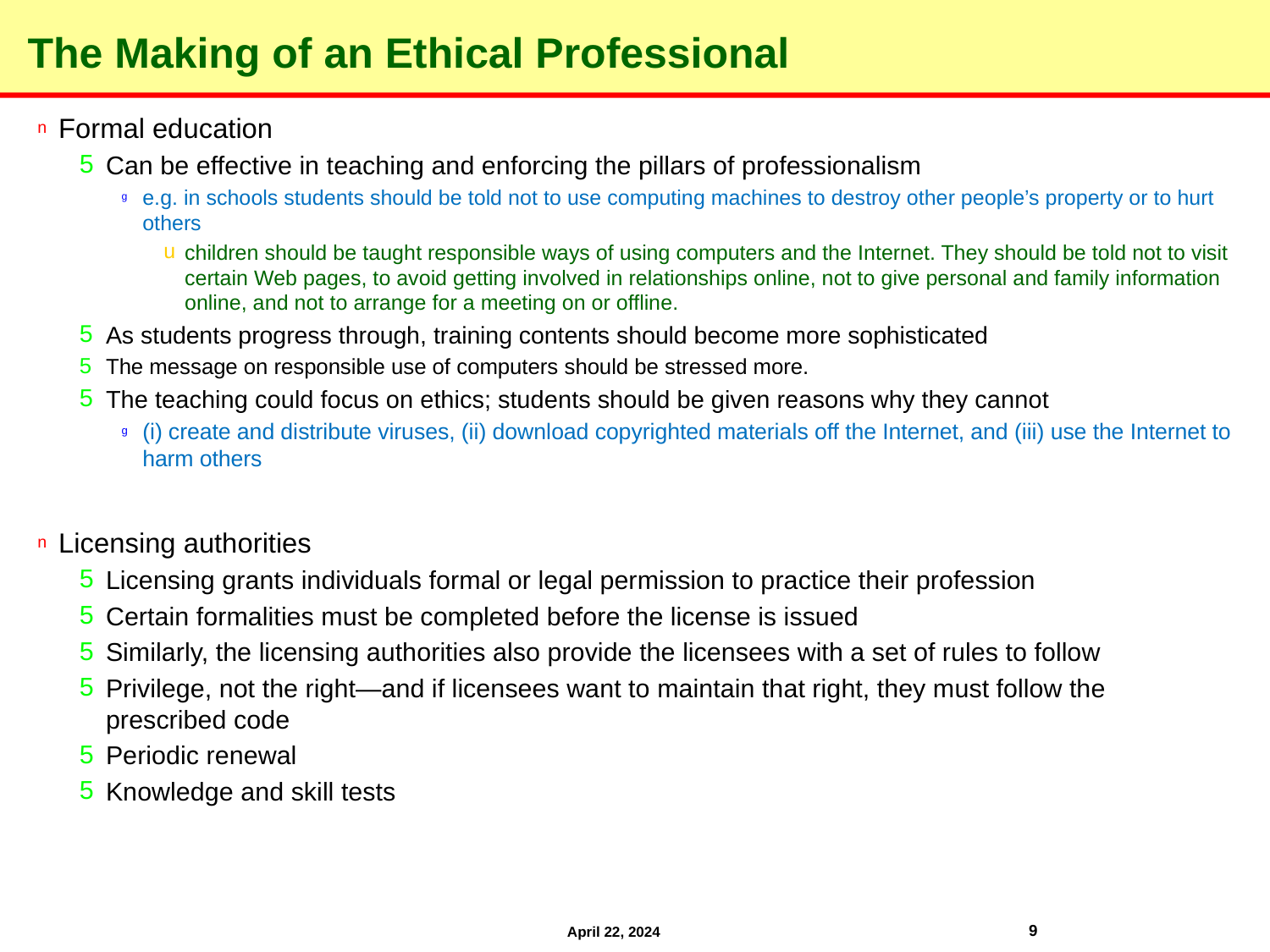

# The Making of an Ethical Professional
Formal education
Can be effective in teaching and enforcing the pillars of professionalism
e.g. in schools students should be told not to use computing machines to destroy other people’s property or to hurt others
children should be taught responsible ways of using computers and the Internet. They should be told not to visit certain Web pages, to avoid getting involved in relationships online, not to give personal and family information online, and not to arrange for a meeting on or offline.
As students progress through, training contents should become more sophisticated
The message on responsible use of computers should be stressed more.
The teaching could focus on ethics; students should be given reasons why they cannot
(i) create and distribute viruses, (ii) download copyrighted materials off the Internet, and (iii) use the Internet to harm others

Licensing authorities
Licensing grants individuals formal or legal permission to practice their profession
Certain formalities must be completed before the license is issued
Similarly, the licensing authorities also provide the licensees with a set of rules to follow
Privilege, not the right—and if licensees want to maintain that right, they must follow the prescribed code
Periodic renewal
Knowledge and skill tests